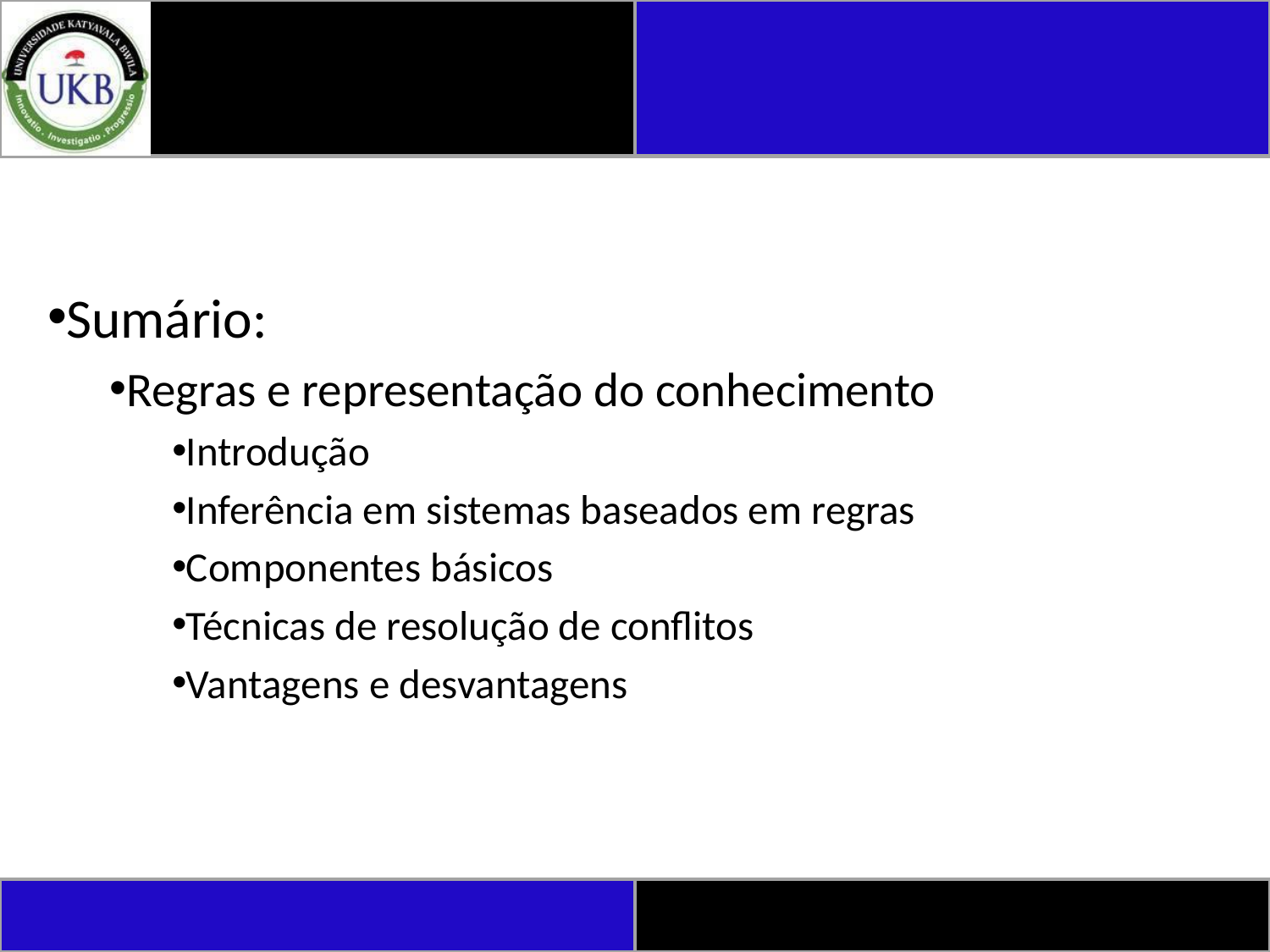

#
Sumário:
Regras e representação do conhecimento
Introdução
Inferência em sistemas baseados em regras
Componentes básicos
Técnicas de resolução de conflitos
Vantagens e desvantagens